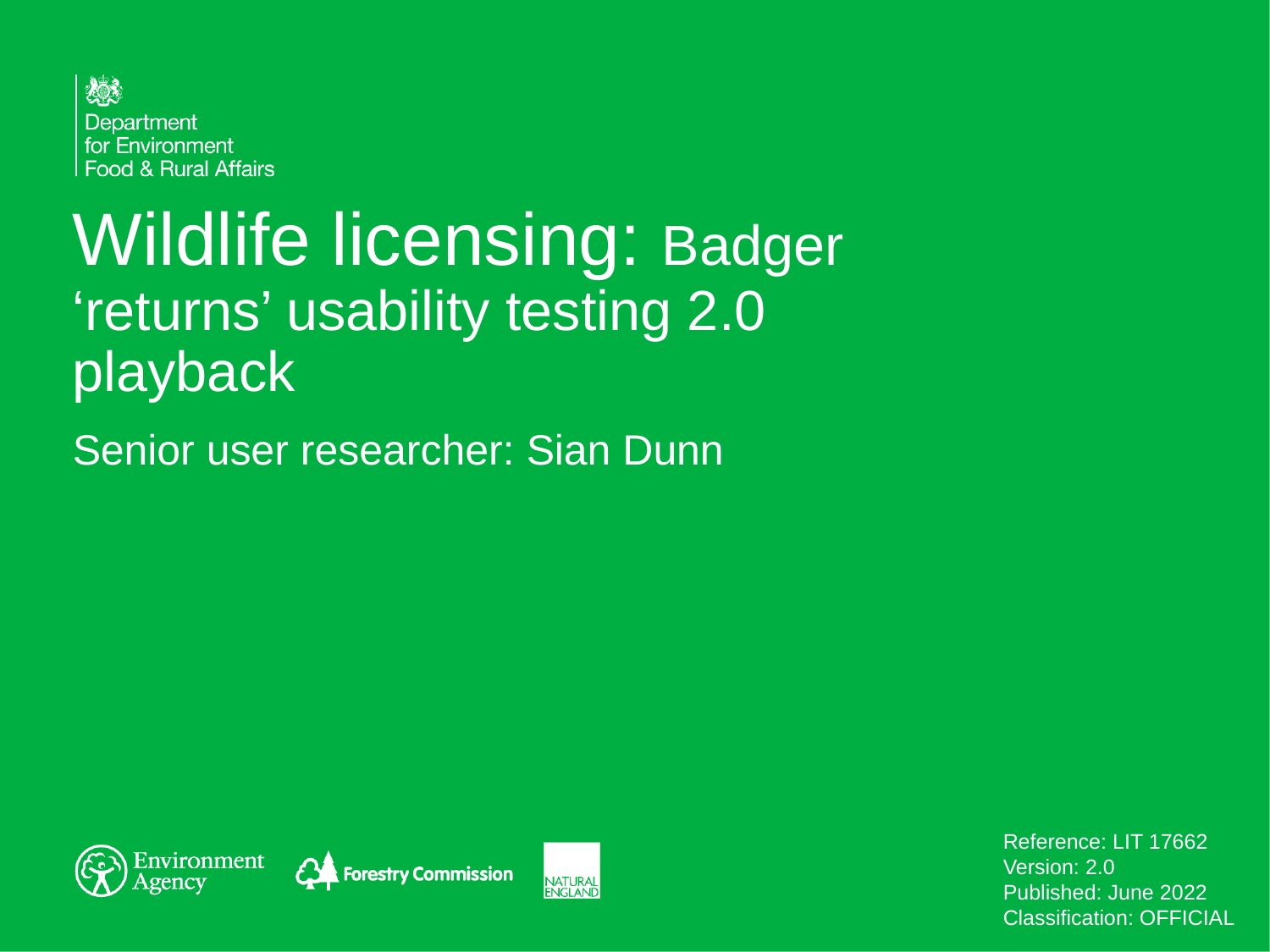

# Wildlife licensing: Badger ‘returns’ usability testing 2.0 playback
Senior user researcher: Sian Dunn
Reference: LIT 17662
Version: 2.0
Published: June 2022
Classification: OFFICIAL